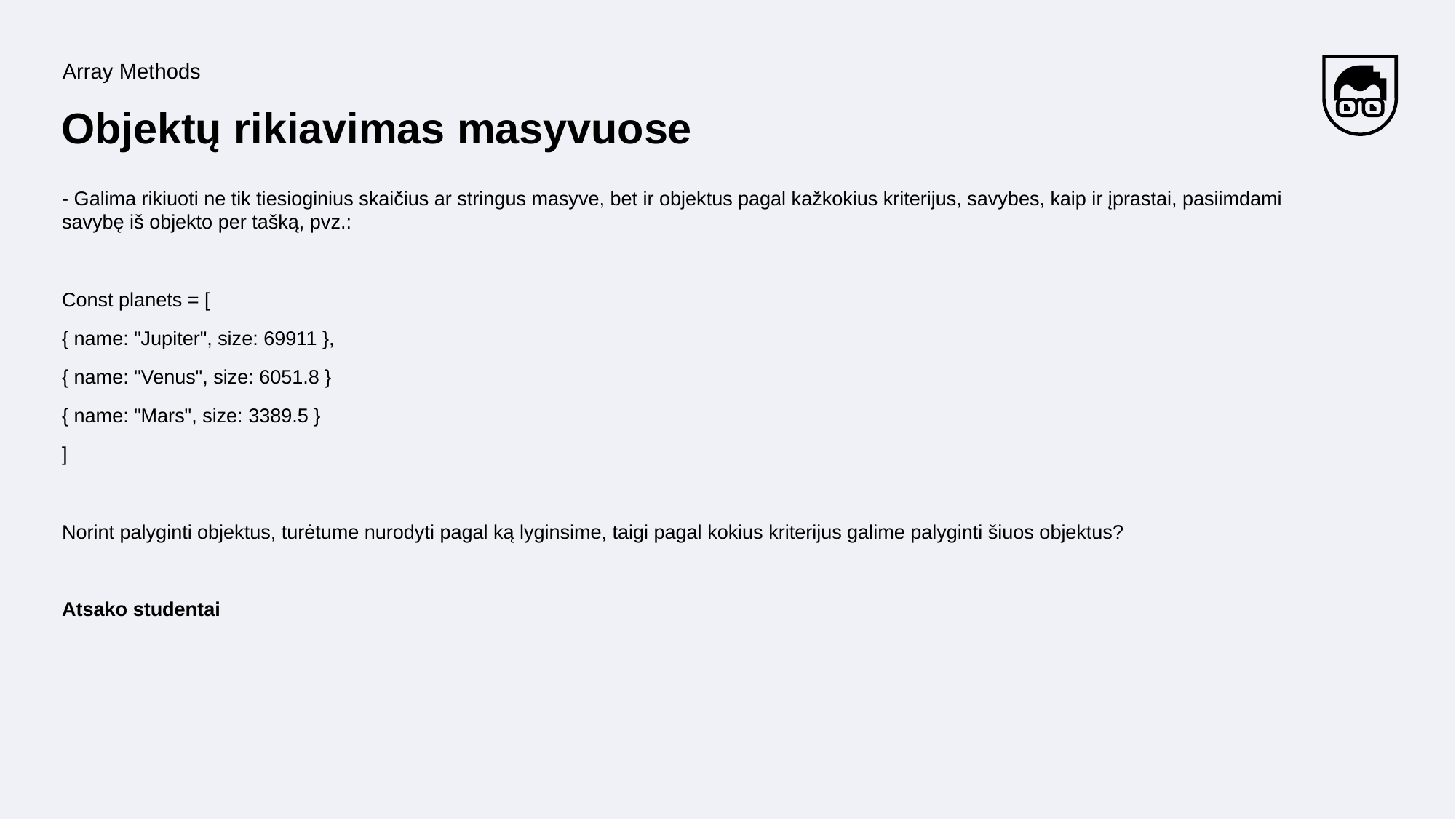

Array Methods
# Objektų rikiavimas masyvuose
- Galima rikiuoti ne tik tiesioginius skaičius ar stringus masyve, bet ir objektus pagal kažkokius kriterijus, savybes, kaip ir įprastai, pasiimdami savybę iš objekto per tašką, pvz.:

Const planets = [
{ name: "Jupiter", size: 69911 },
{ name: "Venus", size: 6051.8 }
{ name: "Mars", size: 3389.5 }
]

Norint palyginti objektus, turėtume nurodyti pagal ką lyginsime, taigi pagal kokius kriterijus galime palyginti šiuos objektus?

Atsako studentai